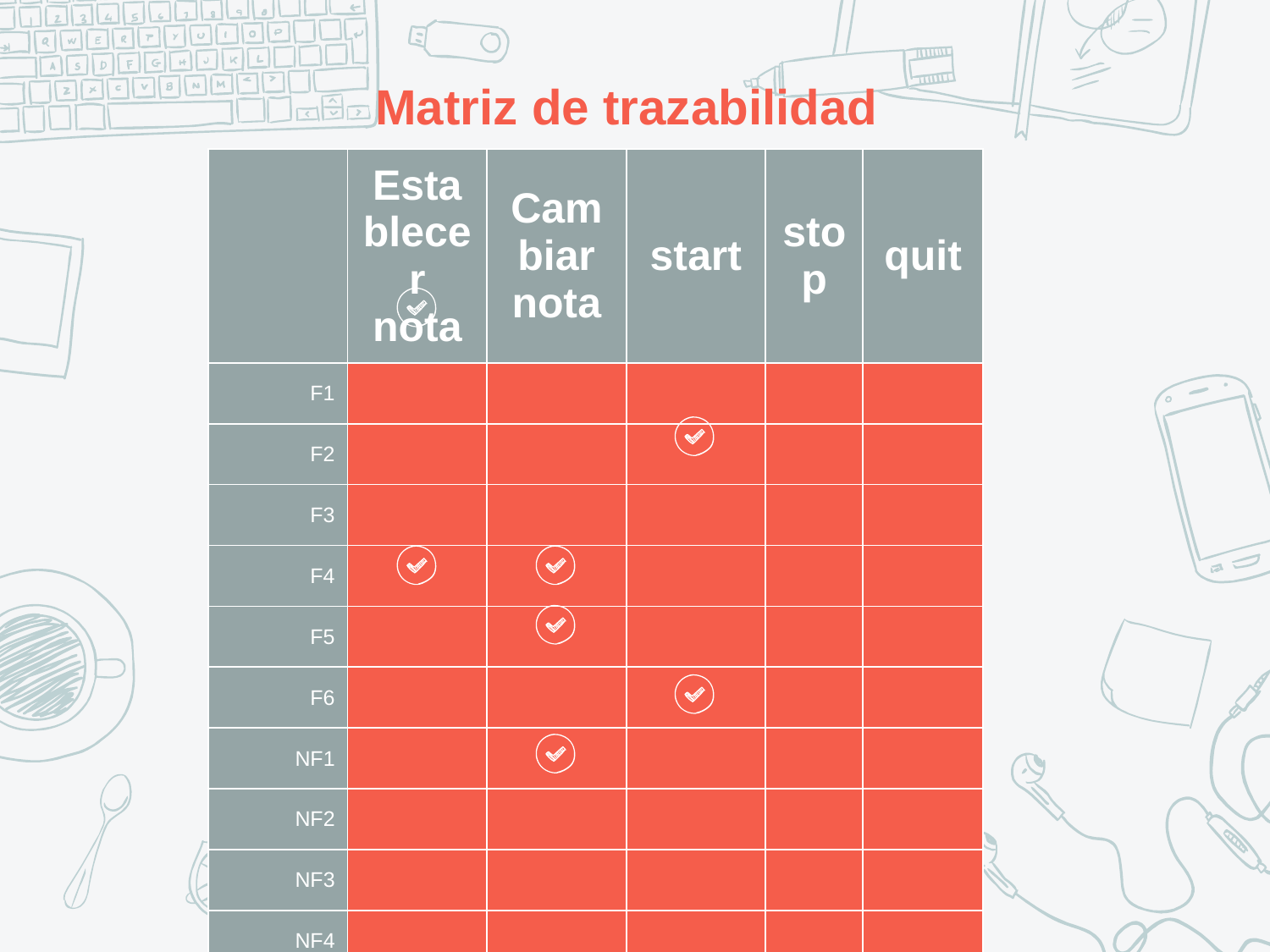

# Matriz de trazabilidad
|  | Establecer nota | Cambiar nota | start | stop | quit |
| --- | --- | --- | --- | --- | --- |
| F1 |  |  |  |  |  |
| F2 |  |  |  |  |  |
| F3 |  |  |  |  |  |
| F4 |  |  |  |  |  |
| F5 |  |  |  |  |  |
| F6 |  |  |  |  |  |
| NF1 |  |  |  |  |  |
| NF2 |  |  |  |  |  |
| NF3 |  |  |  |  |  |
| NF4 |  |  |  |  |  |